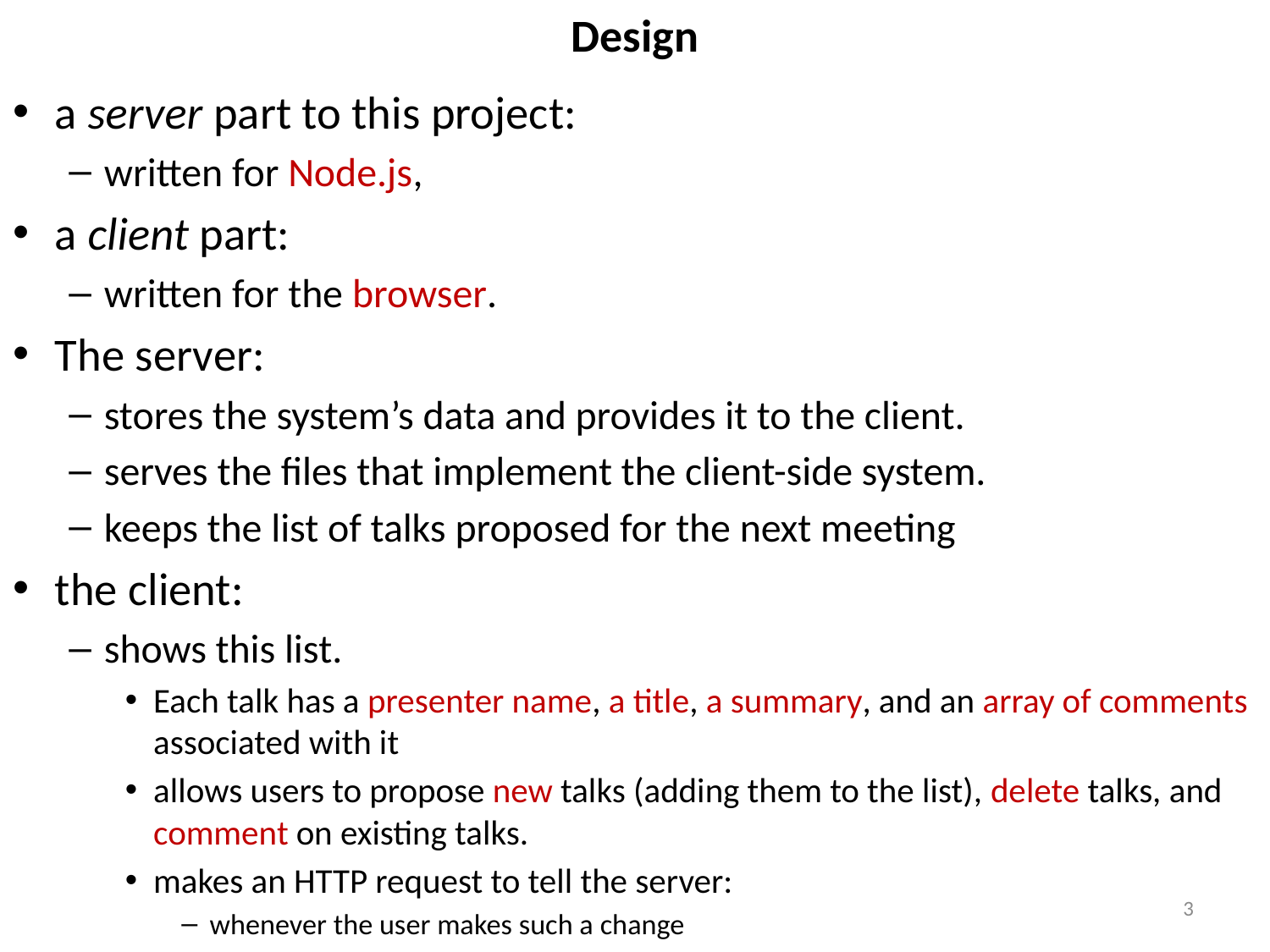

# Design
a server part to this project:
written for Node.js,
a client part:
written for the browser.
The server:
stores the system’s data and provides it to the client.
serves the files that implement the client-side system.
keeps the list of talks proposed for the next meeting
the client:
shows this list.
Each talk has a presenter name, a title, a summary, and an array of comments associated with it
allows users to propose new talks (adding them to the list), delete talks, and comment on existing talks.
makes an HTTP request to tell the server:
whenever the user makes such a change
3